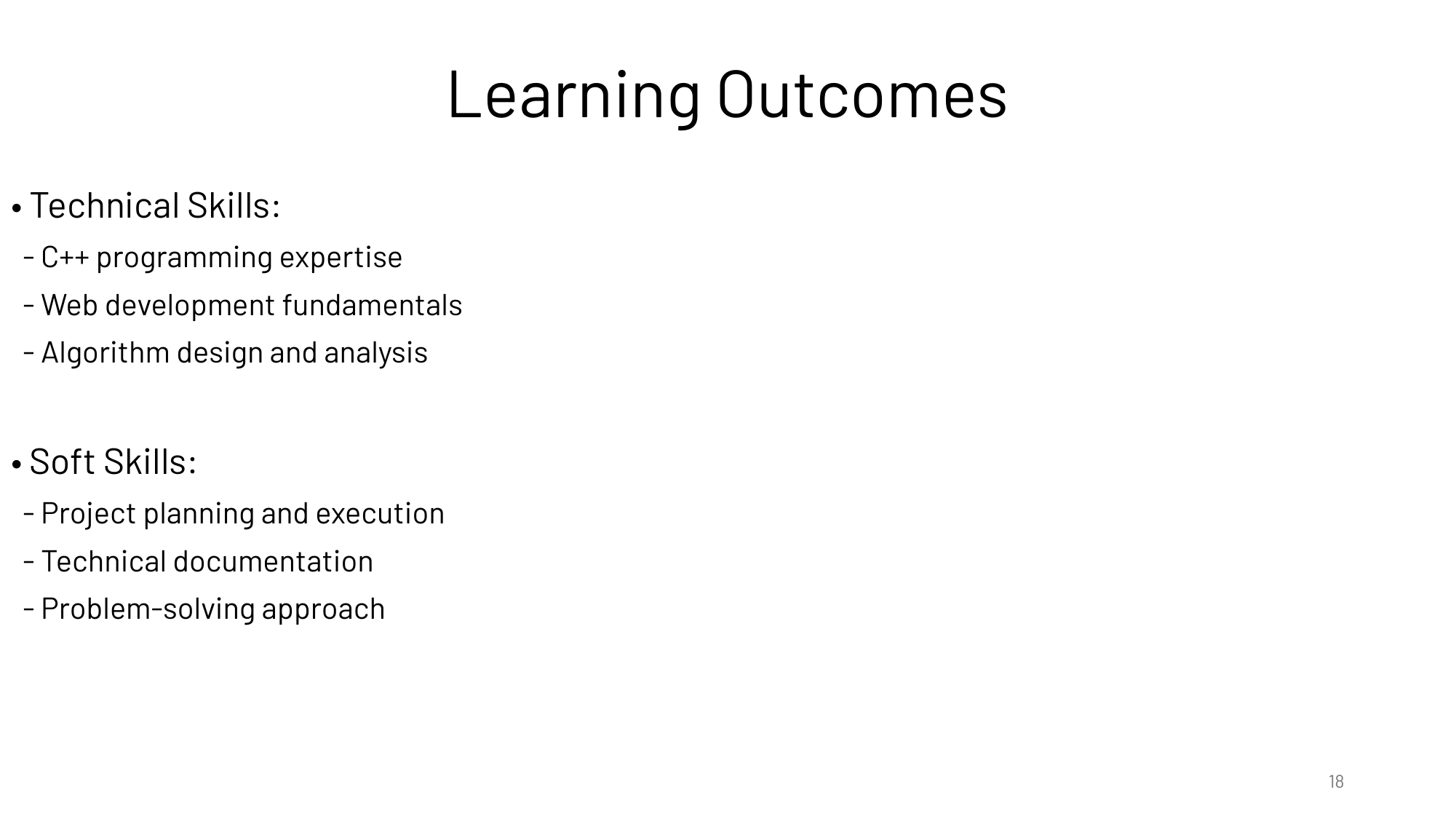

# Learning Outcomes
• Technical Skills:
  - C++ programming expertise
  - Web development fundamentals
  - Algorithm design and analysis

• Soft Skills:
  - Project planning and execution
  - Technical documentation
  - Problem-solving approach
18